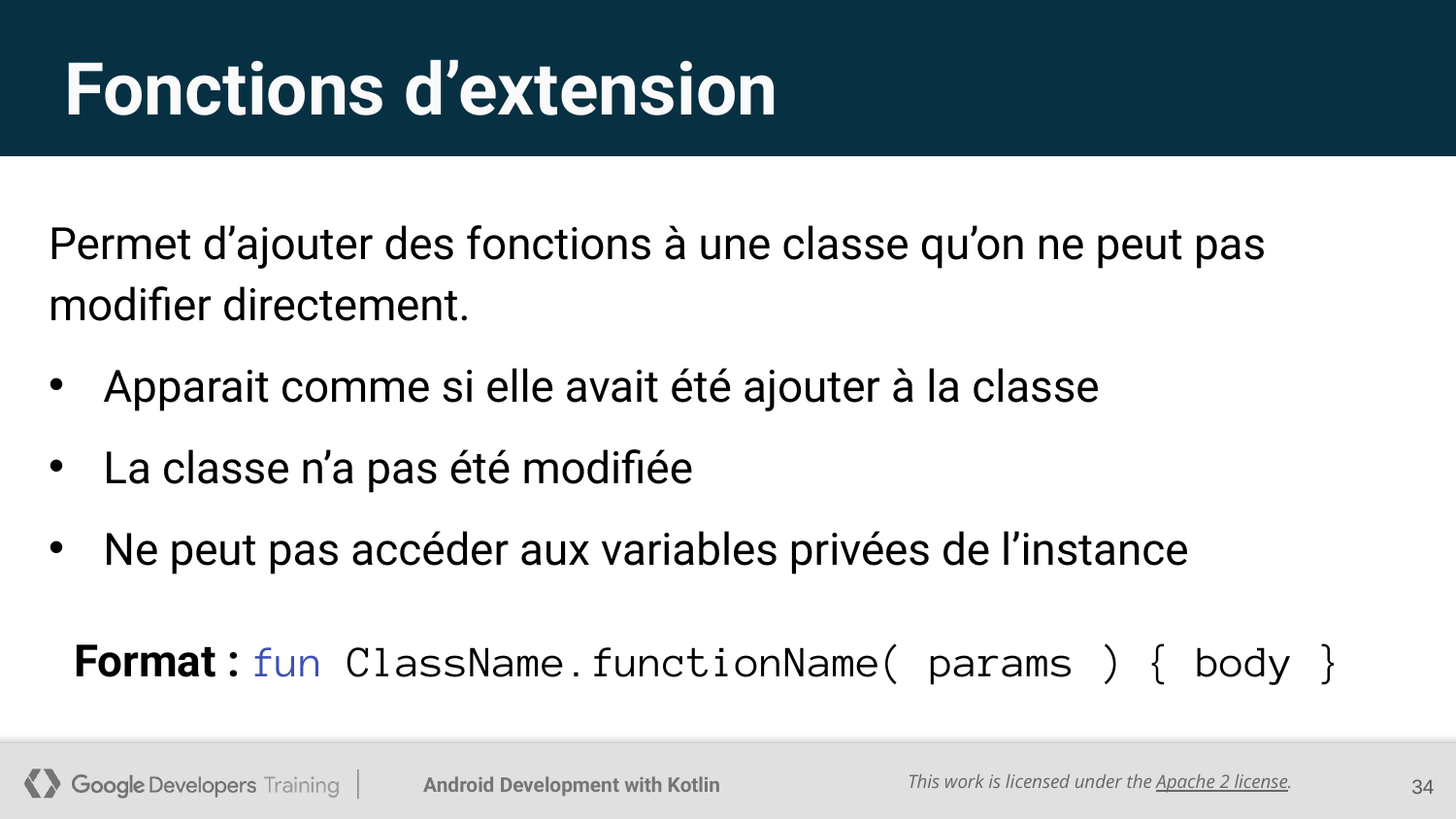

# Fonctions d’extension
Permet d’ajouter des fonctions à une classe qu’on ne peut pas modifier directement.
Apparait comme si elle avait été ajouter à la classe
La classe n’a pas été modifiée
Ne peut pas accéder aux variables privées de l’instance
Format : fun ClassName.functionName( params ) { body }
34